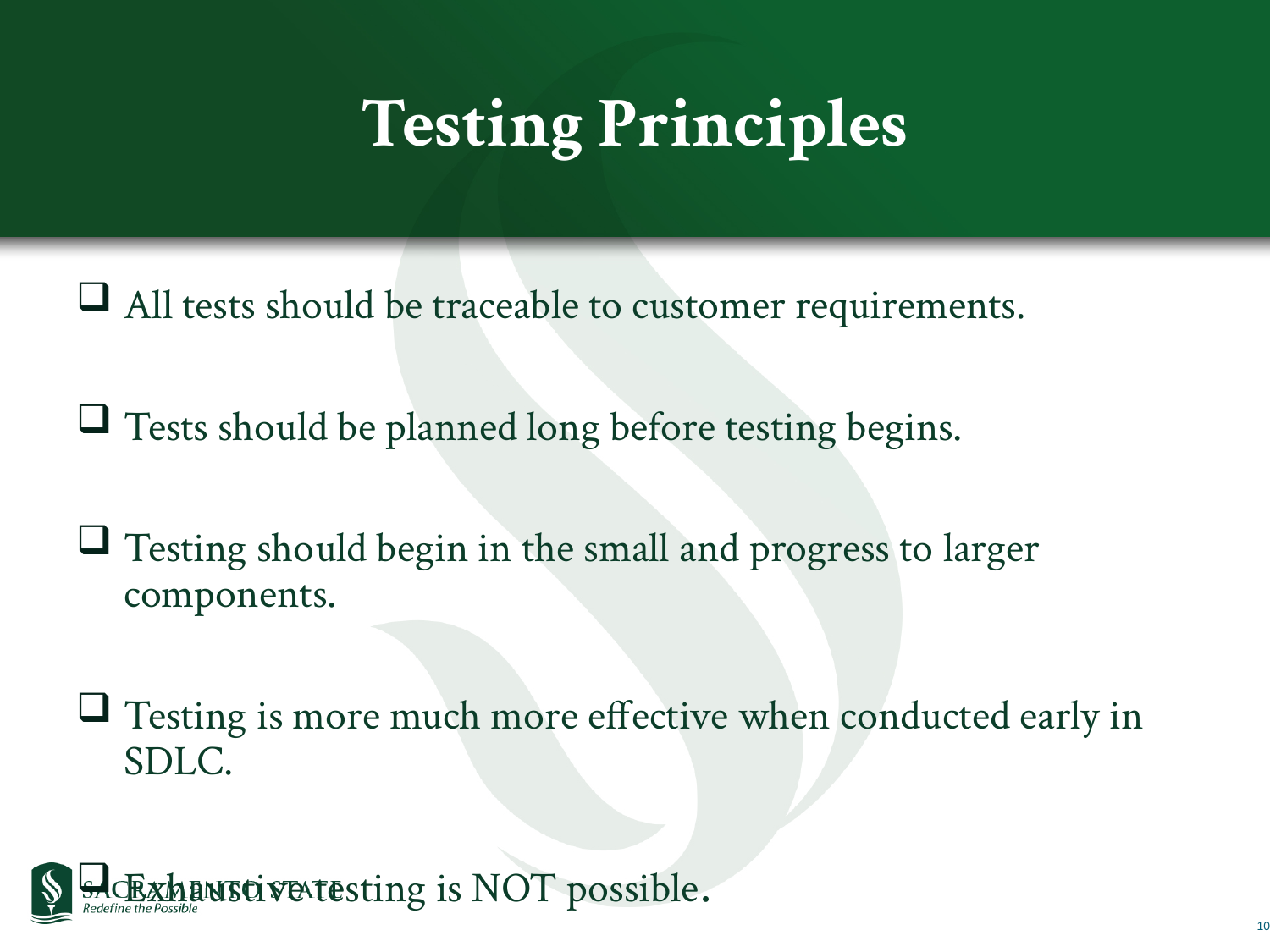

# Testing Principles
All tests should be traceable to customer requirements.

Tests should be planned long before testing begins.

Testing should begin in the small and progress to larger components.

Testing is more much more effective when conducted early in SDLC.

Exhaustive testing is NOT possible.

10